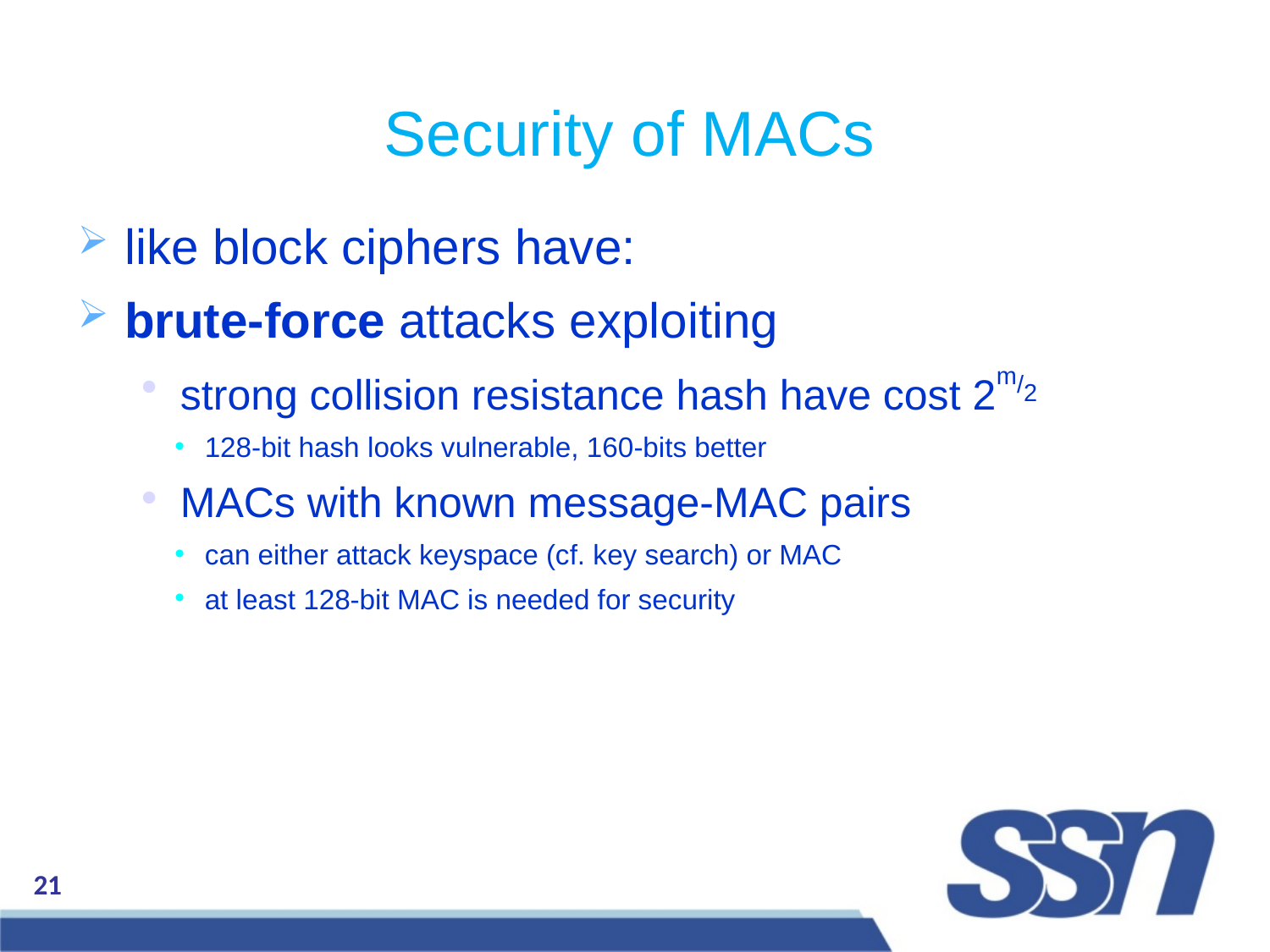

Security of MACs
like block ciphers have:
brute-force attacks exploiting
strong collision resistance hash have cost 2m/2
128-bit hash looks vulnerable, 160-bits better
MACs with known message-MAC pairs
can either attack keyspace (cf. key search) or MAC
at least 128-bit MAC is needed for security